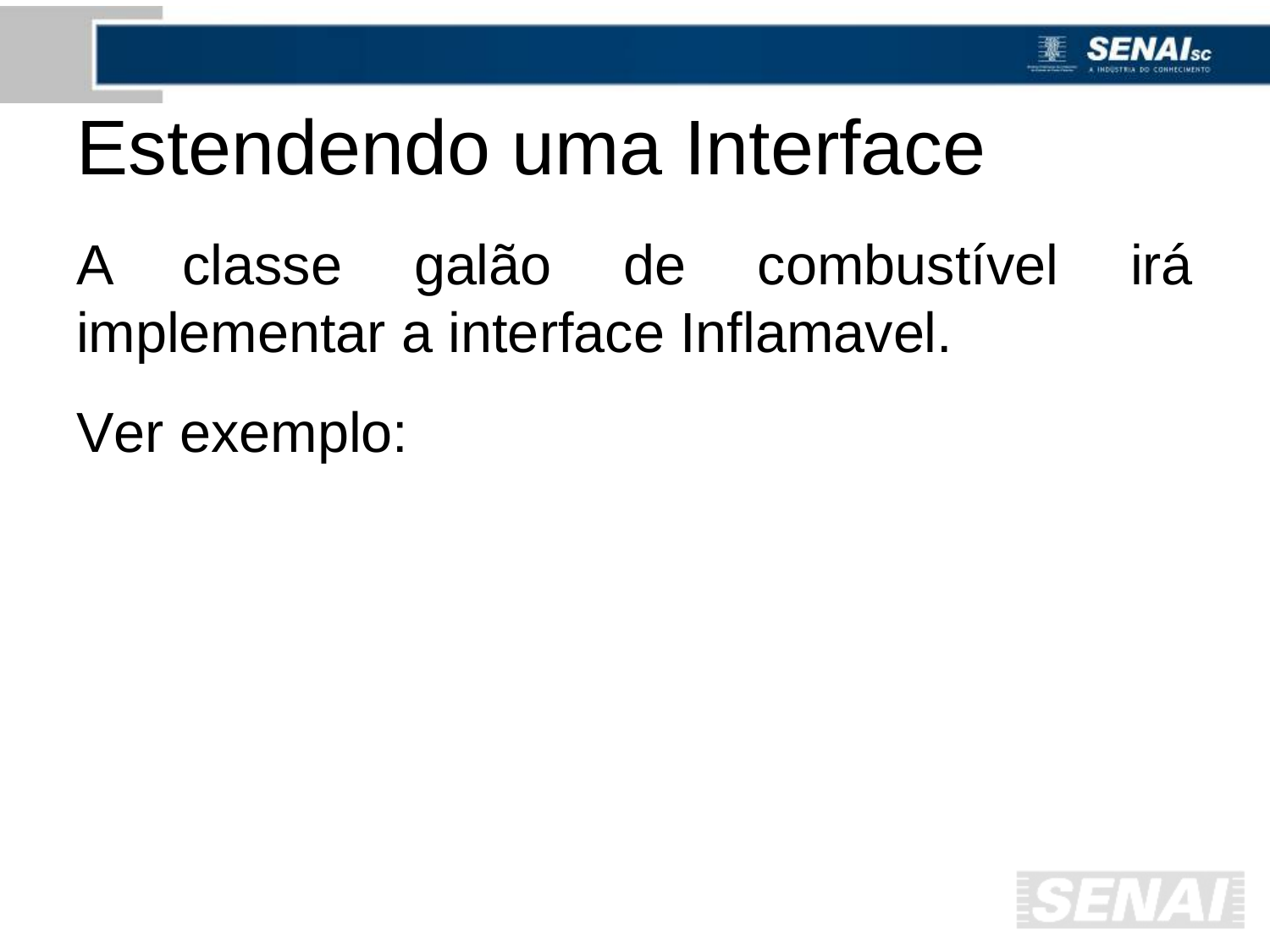

# Estendendo uma Interface
A classe galão de combustível irá implementar a interface Inflamavel.
Ver exemplo: